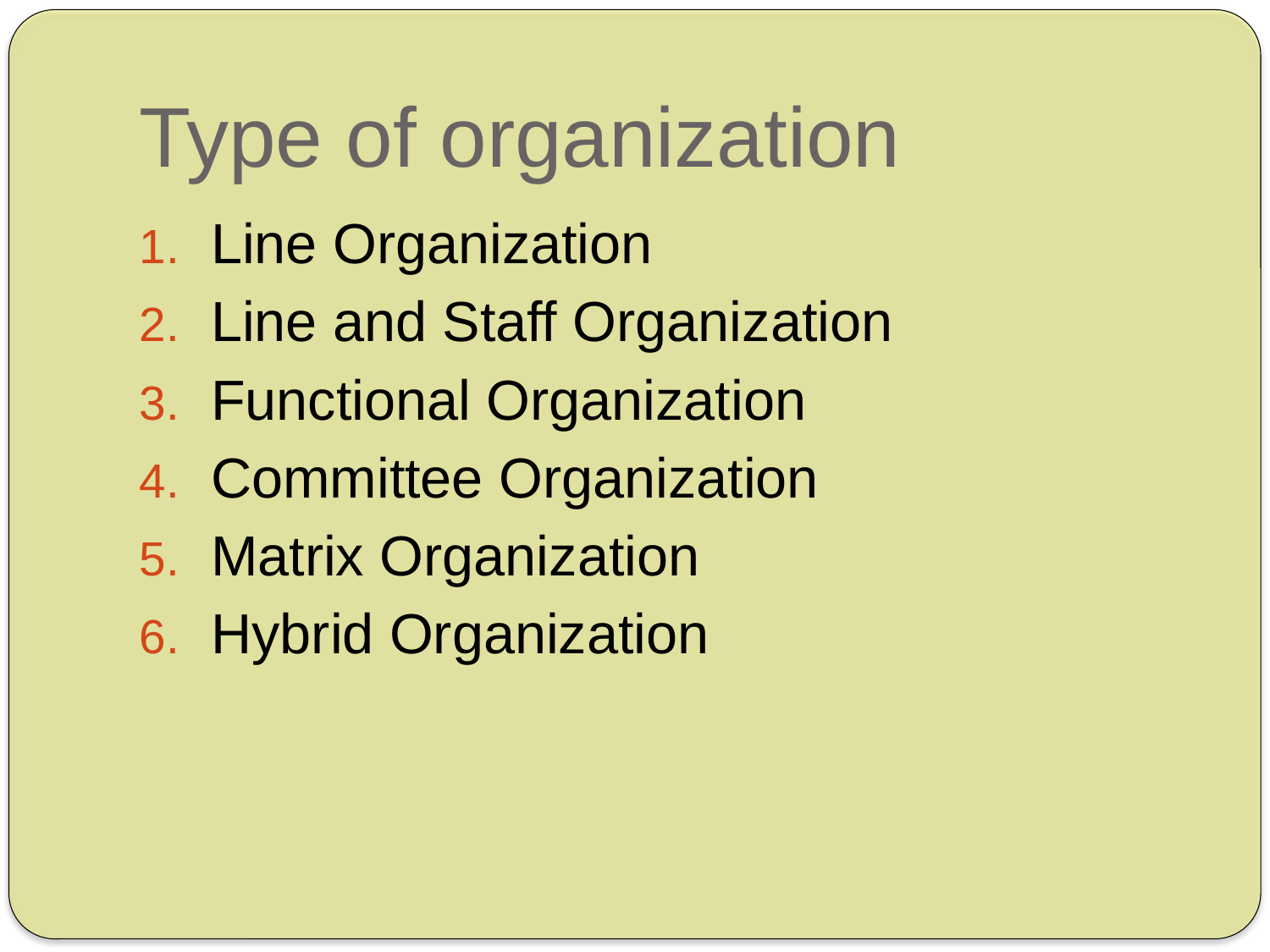

# Type of organization
Line Organization
Line and Staff Organization
Functional Organization
Committee Organization
Matrix Organization
Hybrid Organization